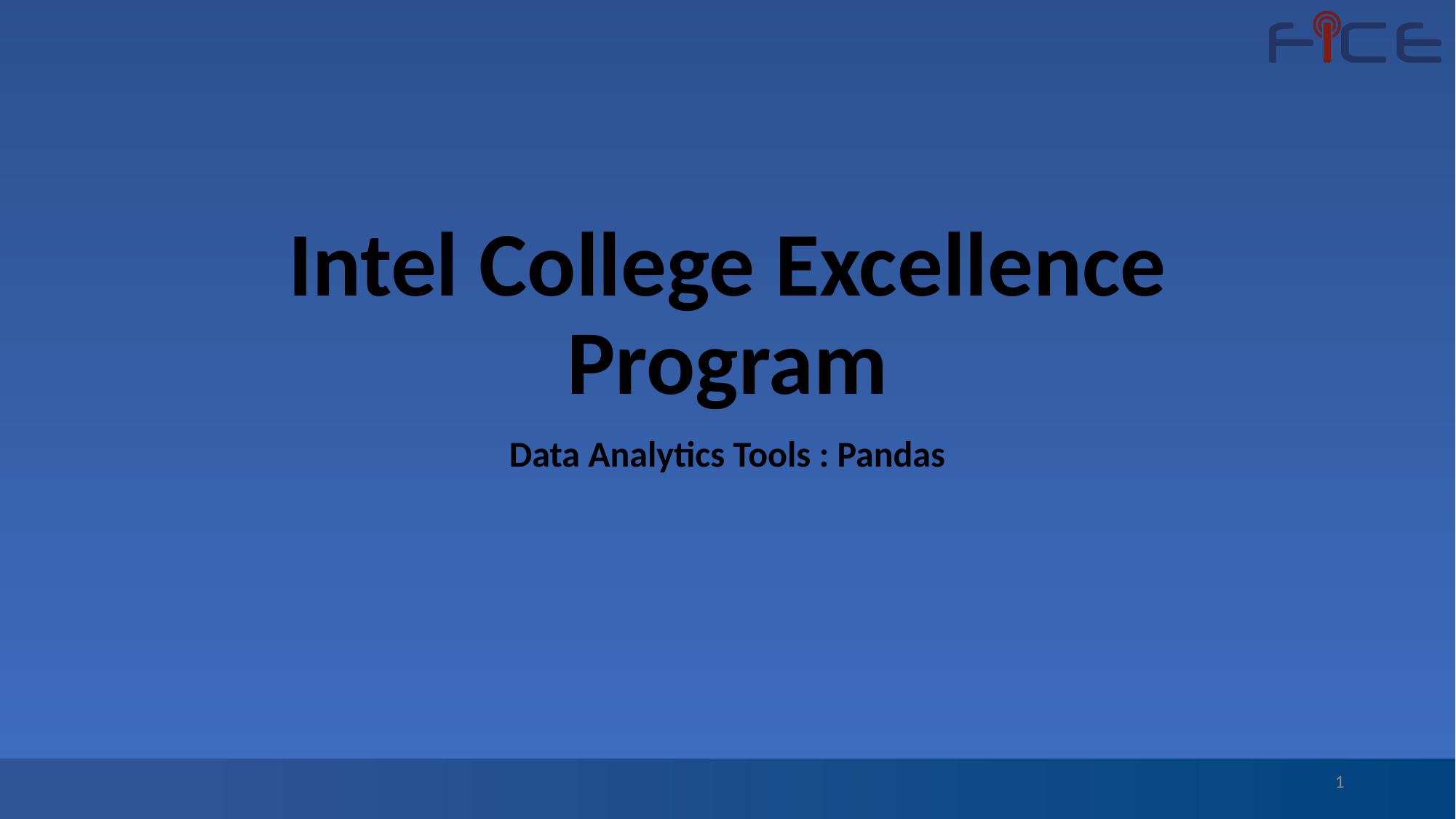

# Intel College Excellence Program
Data Analytics Tools : Pandas
1